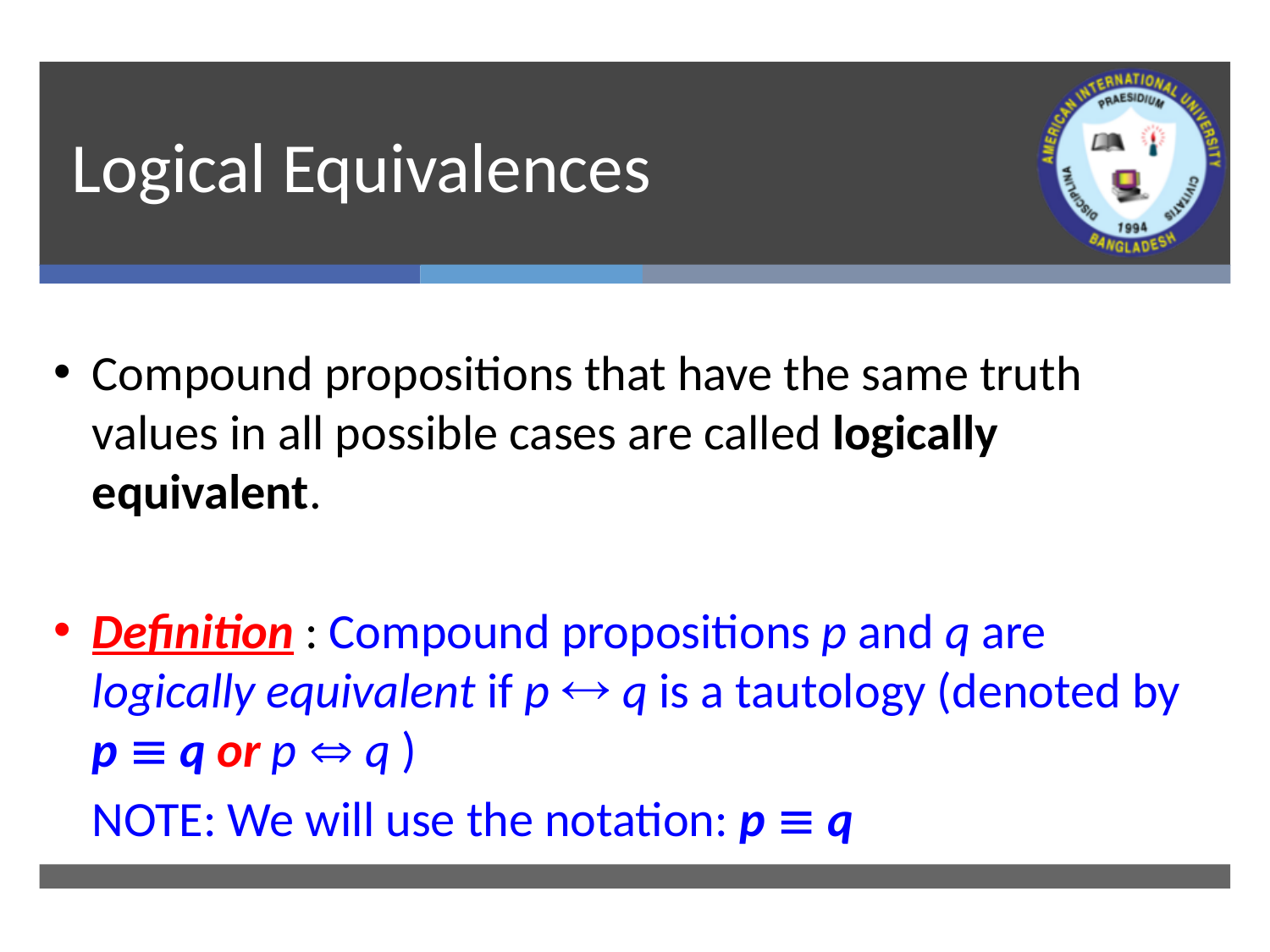

# Logical Equivalences
Compound propositions that have the same truth values in all possible cases are called logically equivalent.

Definition : Compound propositions p and q are logically equivalent if p ↔ q is a tautology (denoted by p ≡ q or p ⇔ q )
	NOTE: We will use the notation: p ≡ q